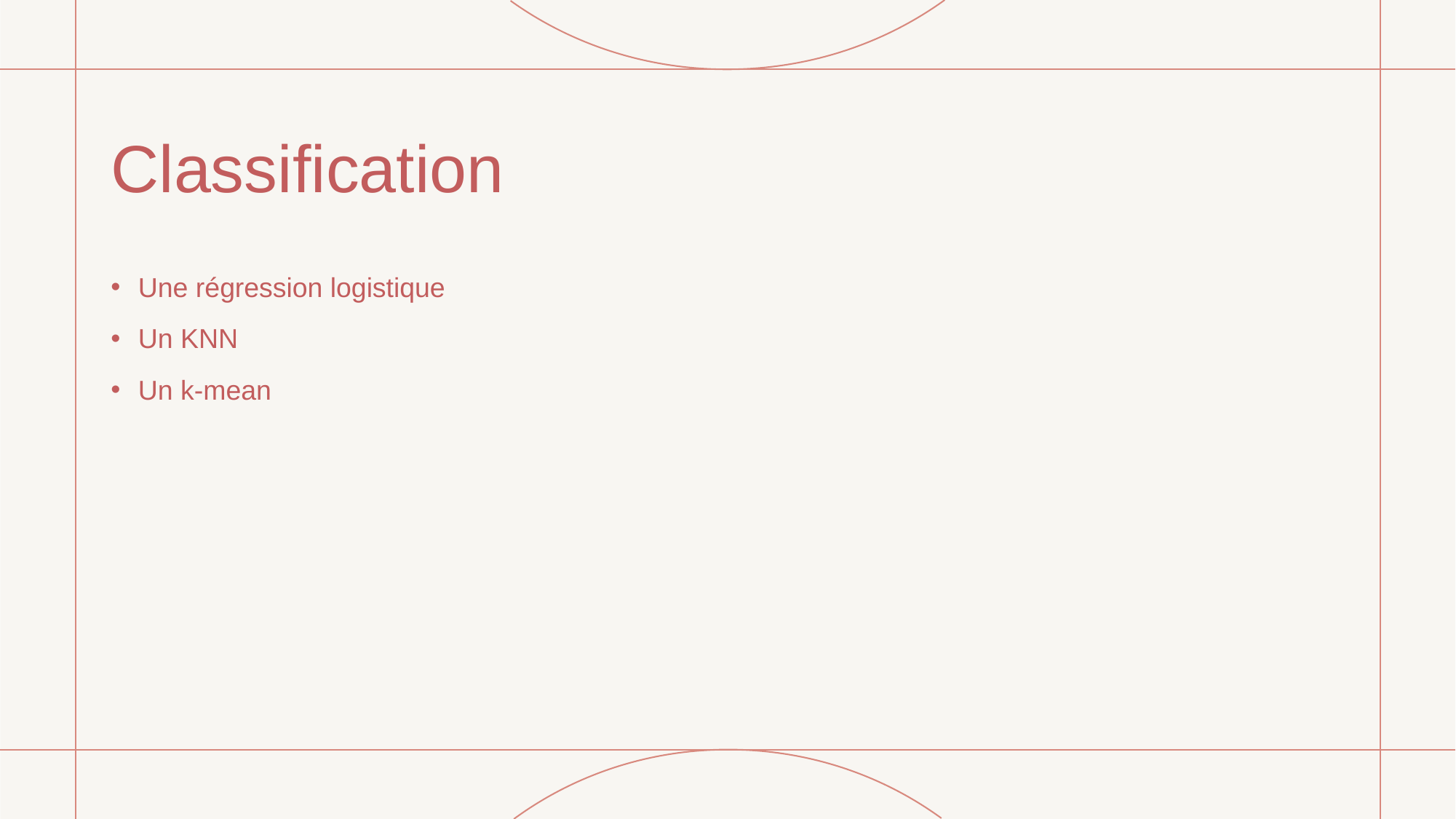

# Classification
Une régression logistique
Un KNN
Un k-mean